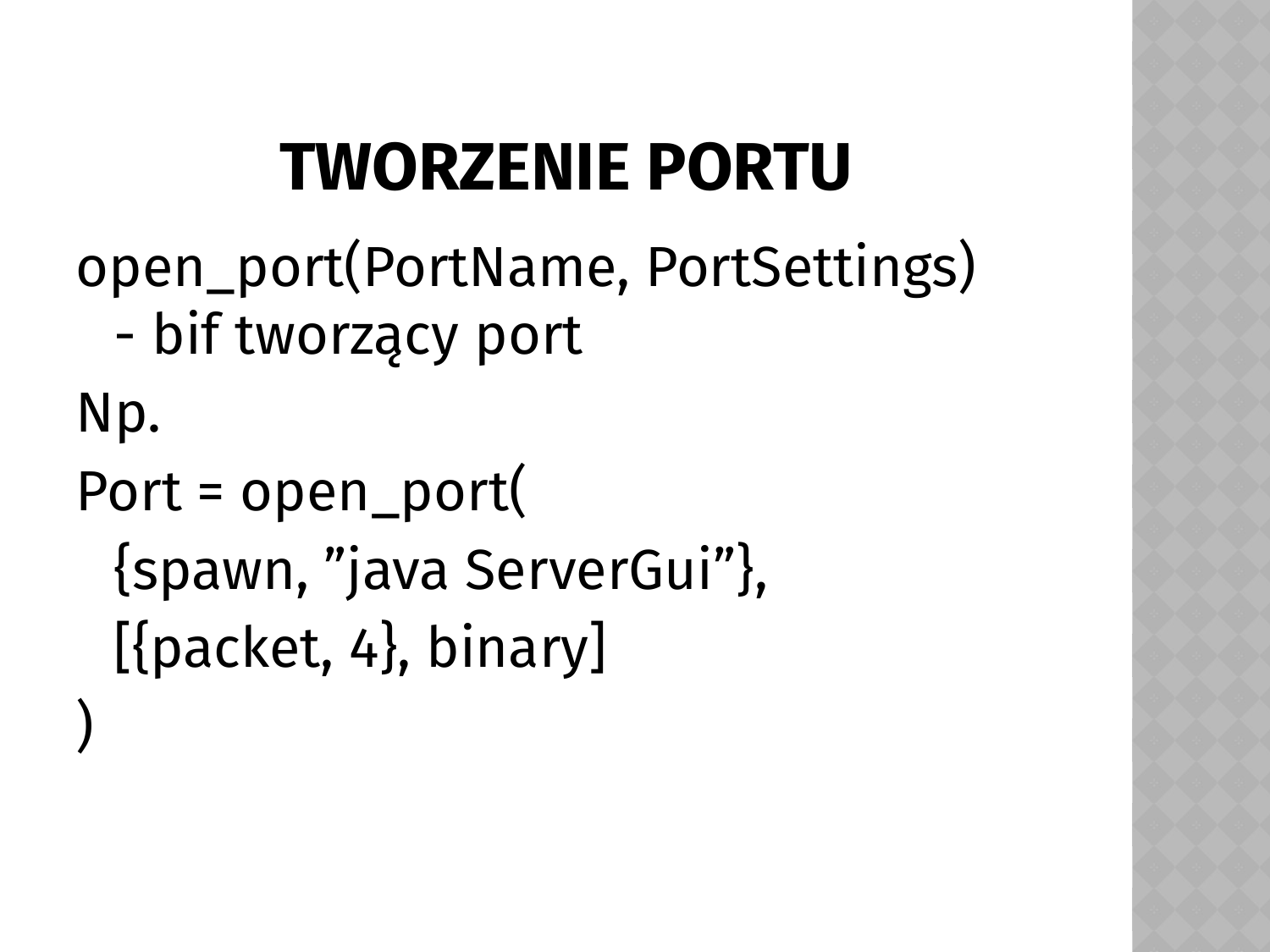

# Tworzenie portu
open_port(PortName, PortSettings)     - bif tworzący port
Np.
Port = open_port(
	{spawn, ”java ServerGui”},
	[{packet, 4}, binary]
)